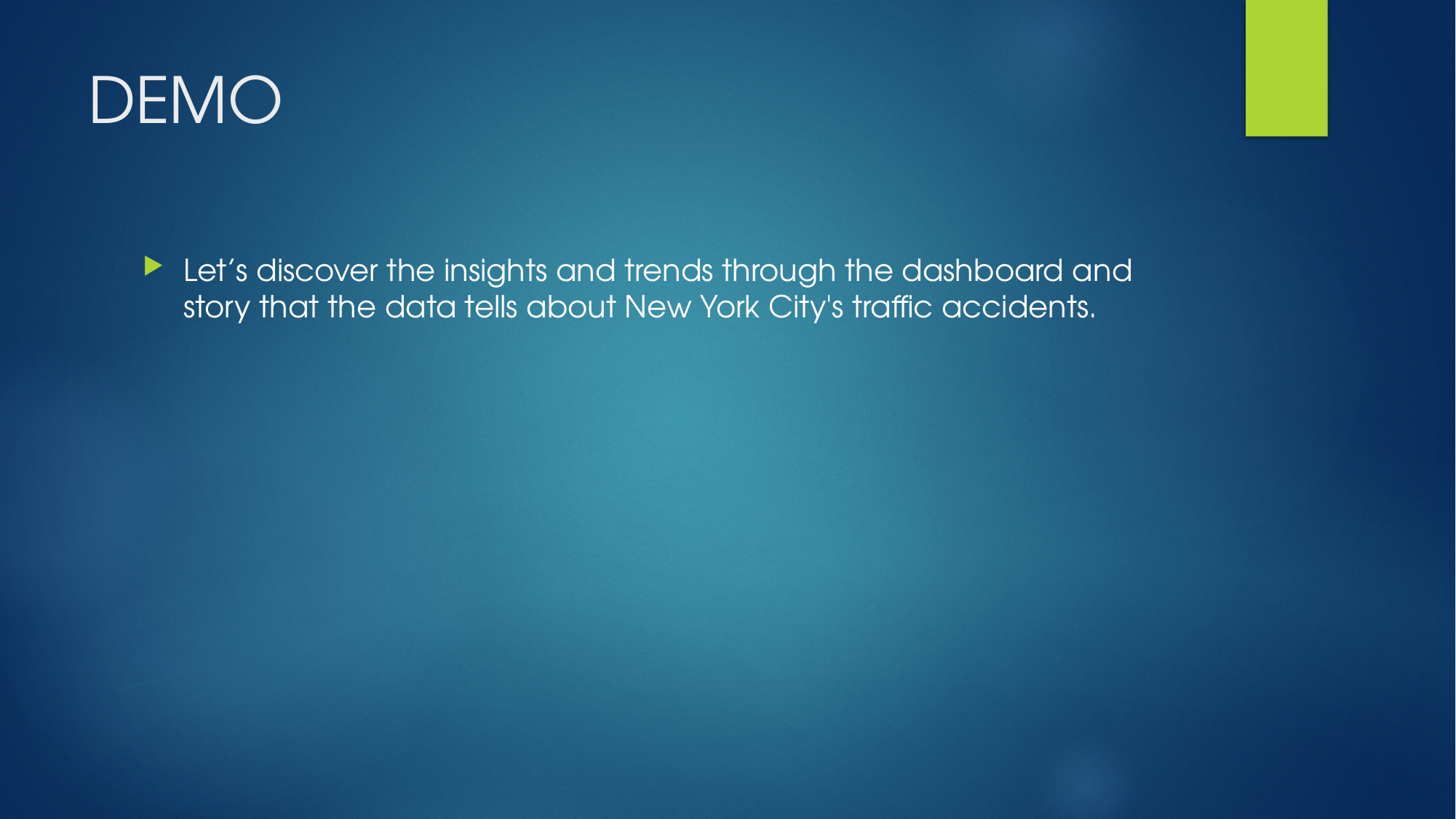

# DEMO
Let’s discover the insights and trends through the dashboard and story that the data tells about New York City's traffic accidents.